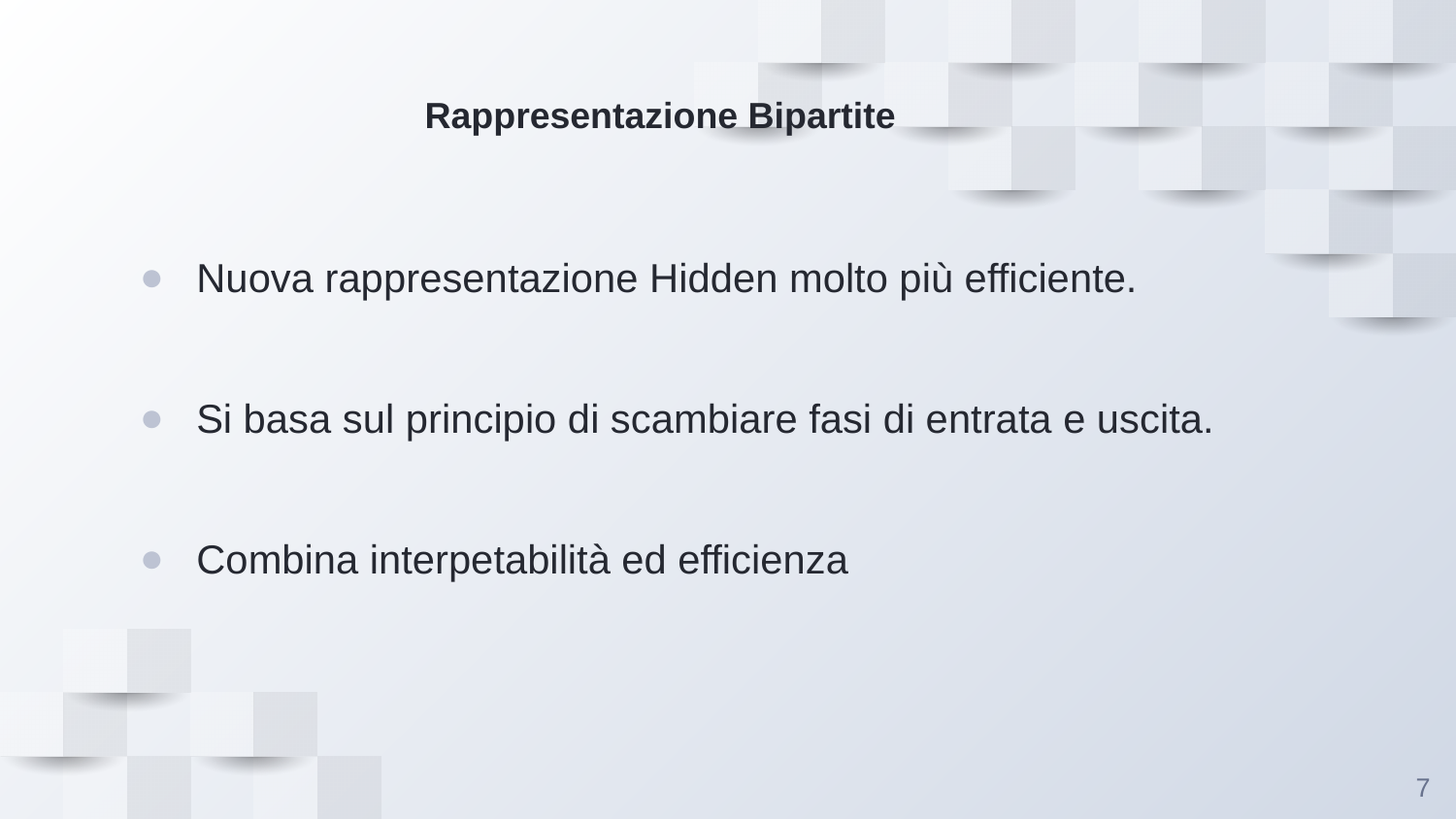

# Rappresentazione Bipartite
Nuova rappresentazione Hidden molto più efficiente.

Si basa sul principio di scambiare fasi di entrata e uscita.

Combina interpetabilità ed efficienza

7